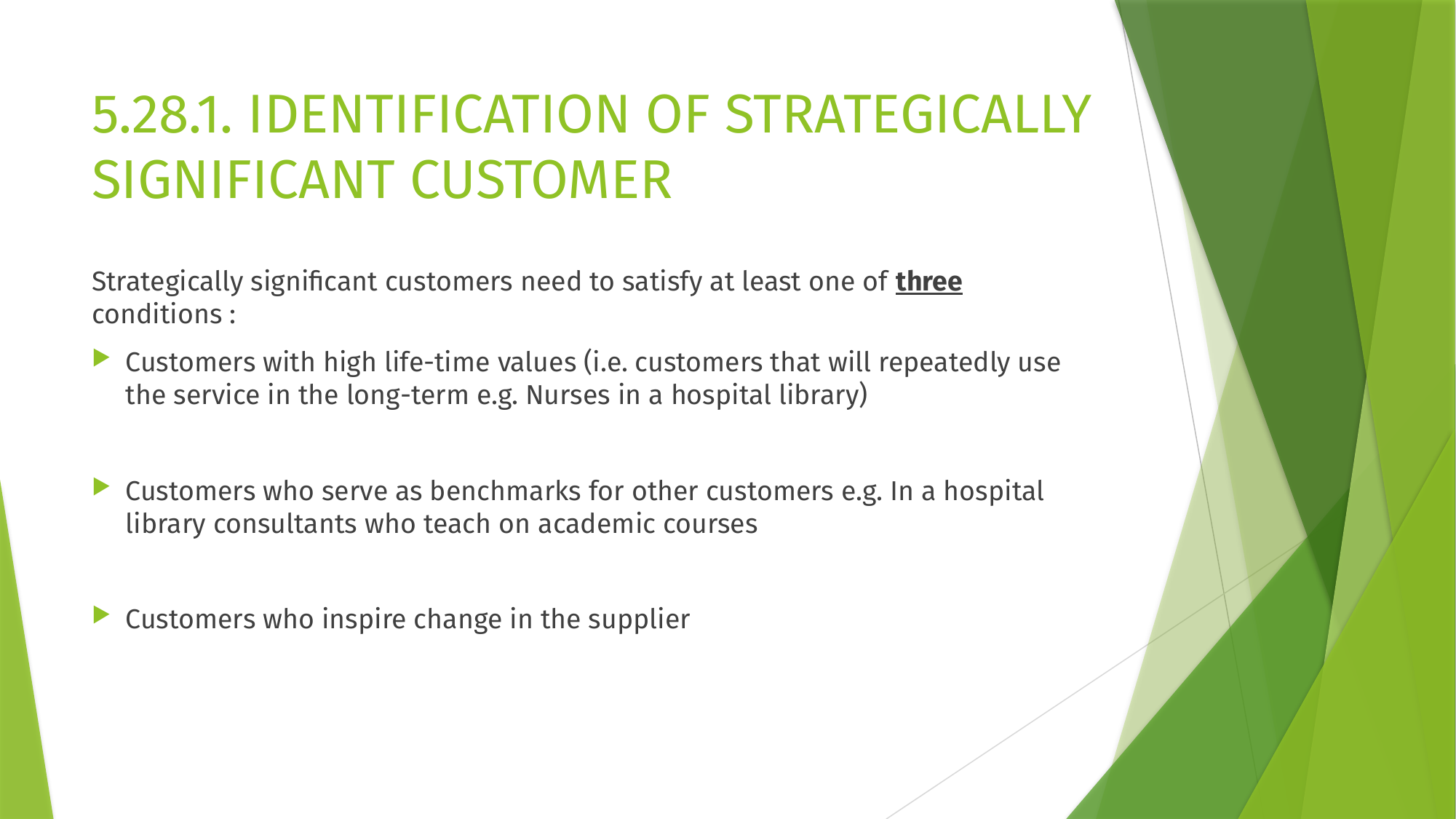

# 5.28.1. IDENTIFICATION OF STRATEGICALLY SIGNIFICANT CUSTOMER
Strategically significant customers need to satisfy at least one of three conditions :
Customers with high life-time values (i.e. customers that will repeatedly use the service in the long-term e.g. Nurses in a hospital library)

Customers who serve as benchmarks for other customers e.g. In a hospital library consultants who teach on academic courses

Customers who inspire change in the supplier